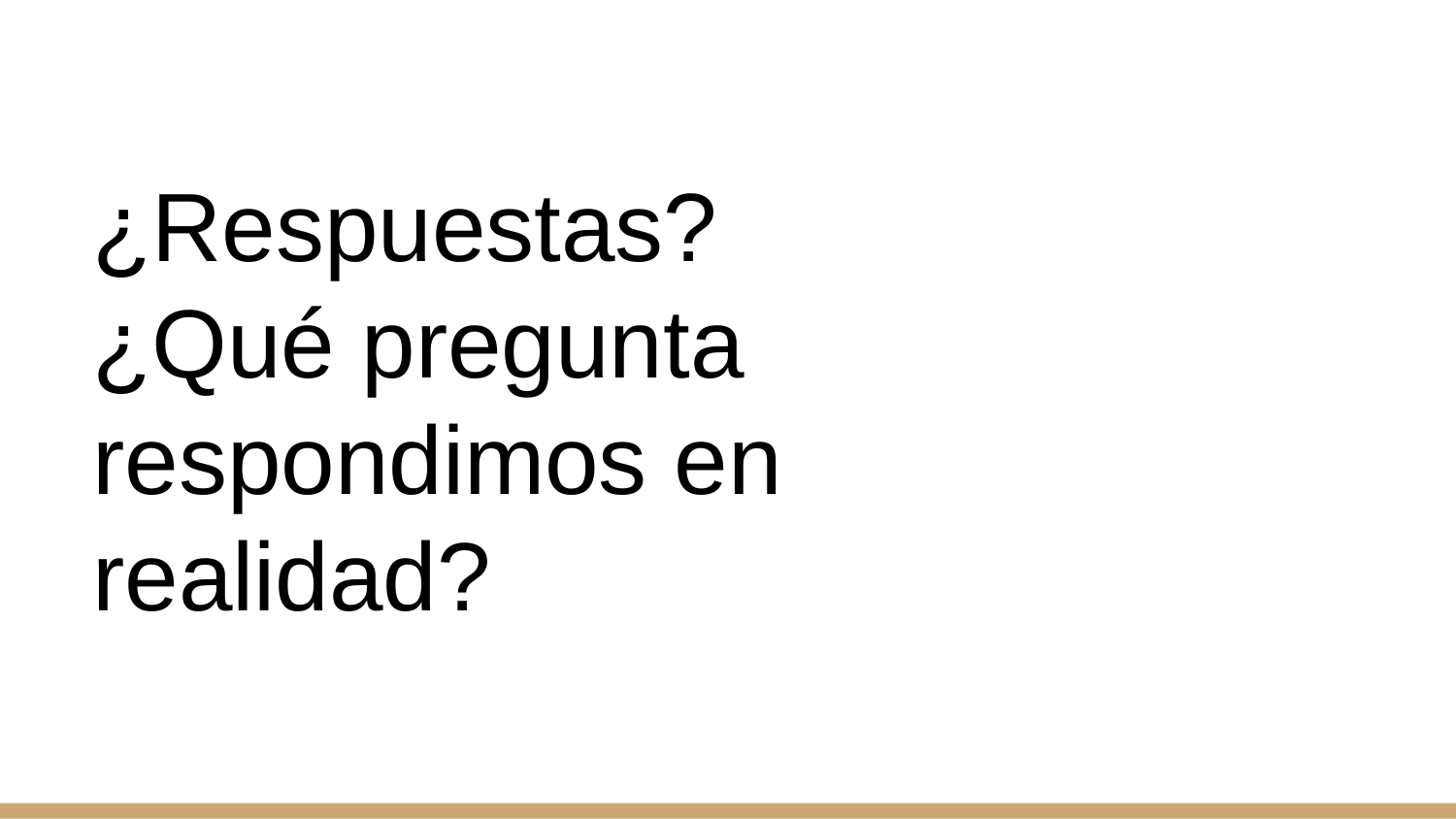

# ¿Respuestas?
¿Qué pregunta respondimos en realidad?